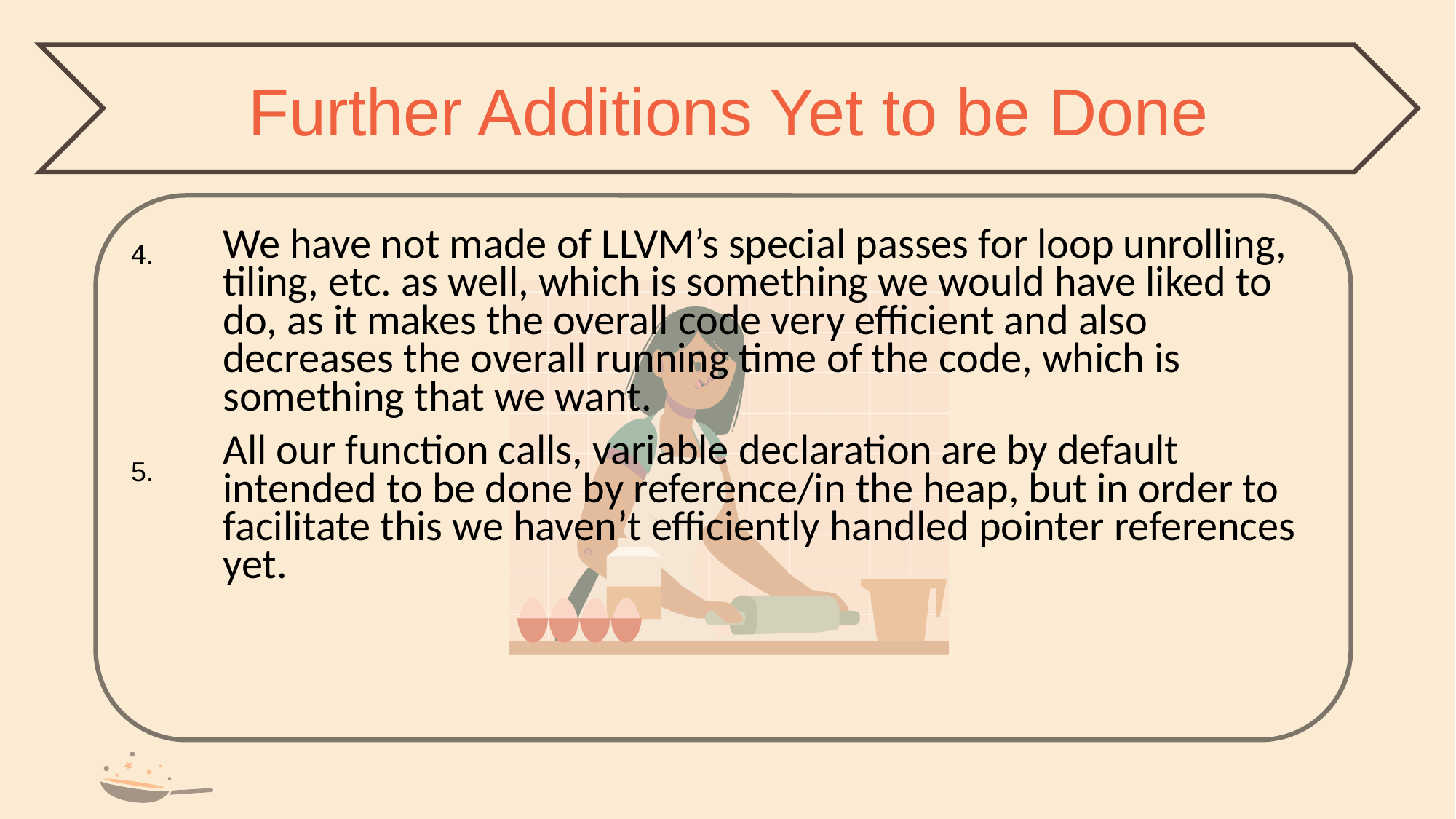

Further Additions Yet to be Done
4.

5.
We have not made of LLVM’s special passes for loop unrolling, tiling, etc. as well, which is something we would have liked to do, as it makes the overall code very efficient and also decreases the overall running time of the code, which is something that we want.
All our function calls, variable declaration are by default intended to be done by reference/in the heap, but in order to facilitate this we haven’t efficiently handled pointer references yet.